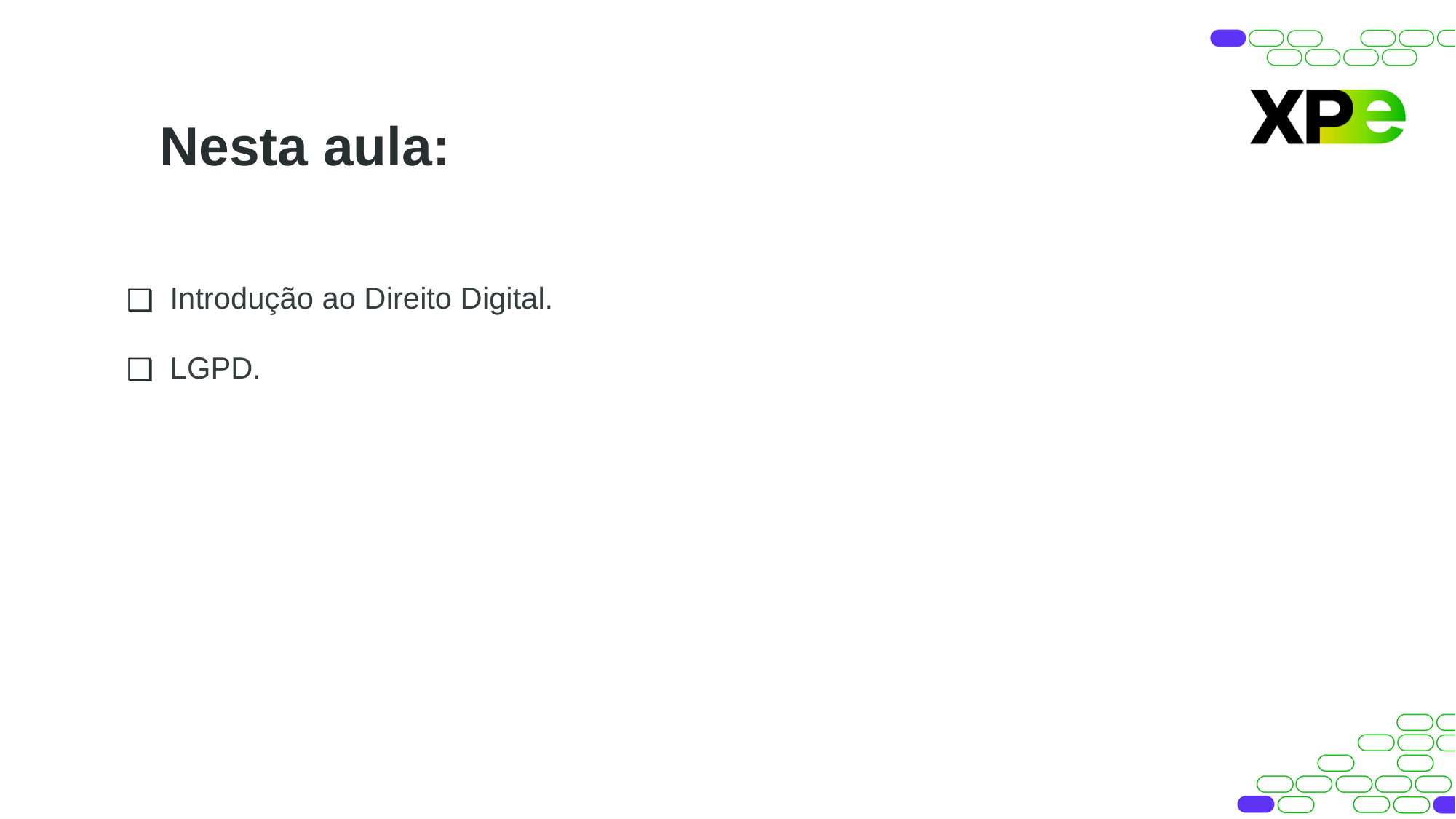

Nesta aula:
Introdução ao Direito Digital.
LGPD.